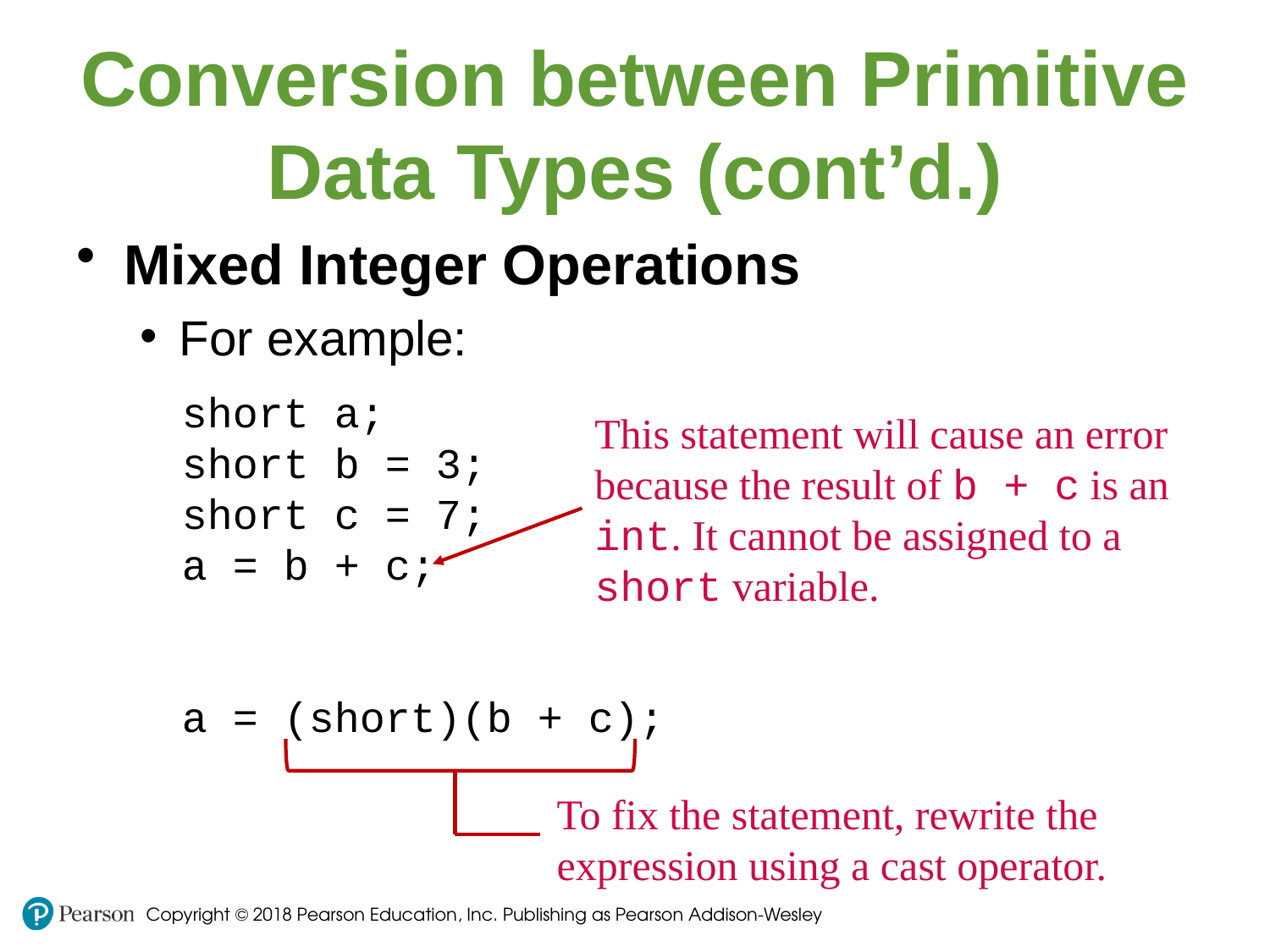

# Conversion between Primitive Data Types (cont’d.)
Mixed Integer Operations
For example:

short a;
short b = 3;
short c = 7;
a = b + c;

a = (short)(b + c);
This statement will cause an error because the result of b + c is an int. It cannot be assigned to a short variable.

To fix the statement, rewrite the
expression using a cast operator.